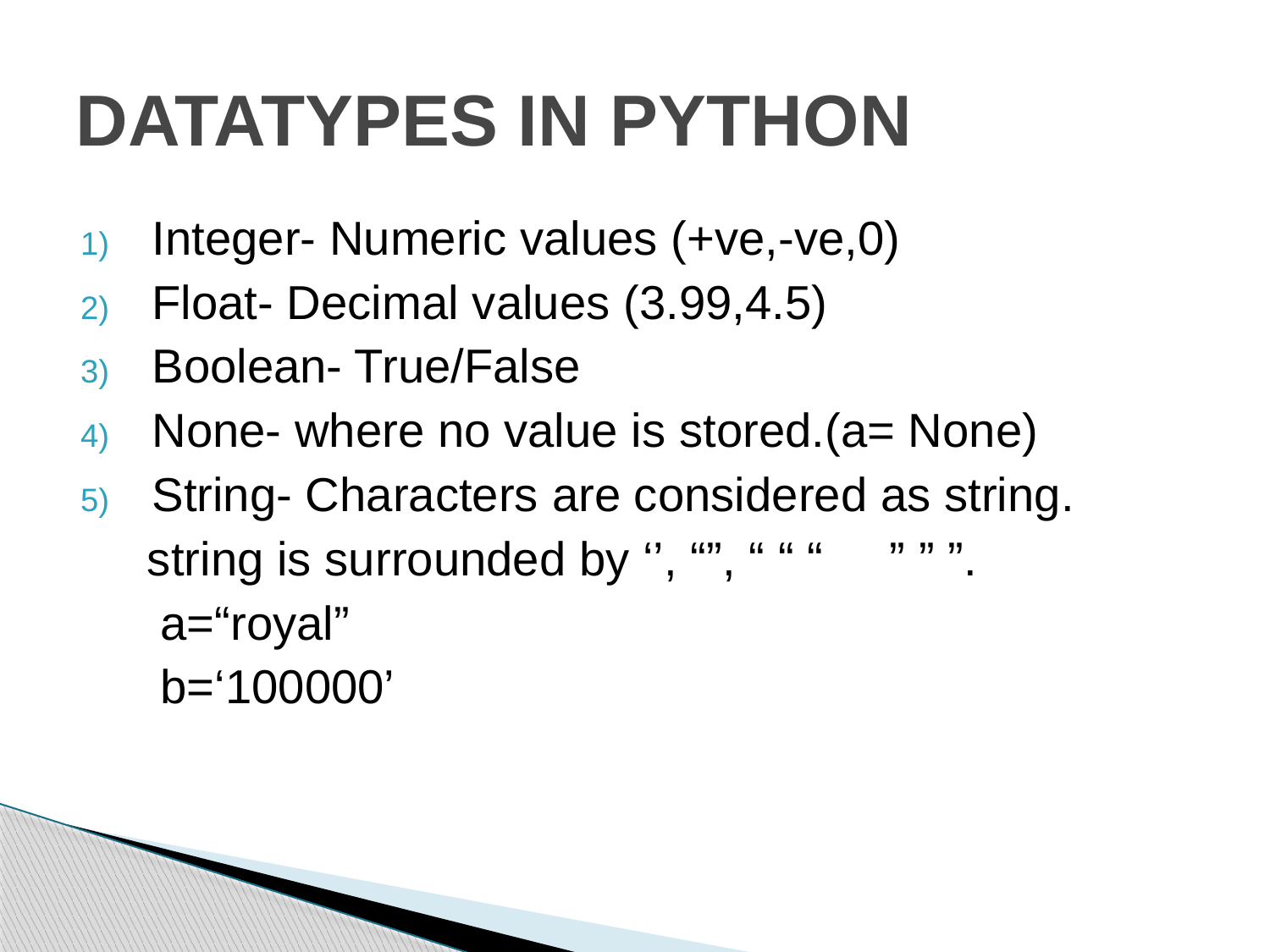

# DATATYPES IN PYTHON
Integer- Numeric values (+ve,-ve,0)
Float- Decimal values (3.99,4.5)
Boolean- True/False
None- where no value is stored.(a= None)
String- Characters are considered as string.
     string is surrounded by ‘’, “”, “ “ “     ” ” ”.
      a=“royal”
      b=‘100000’